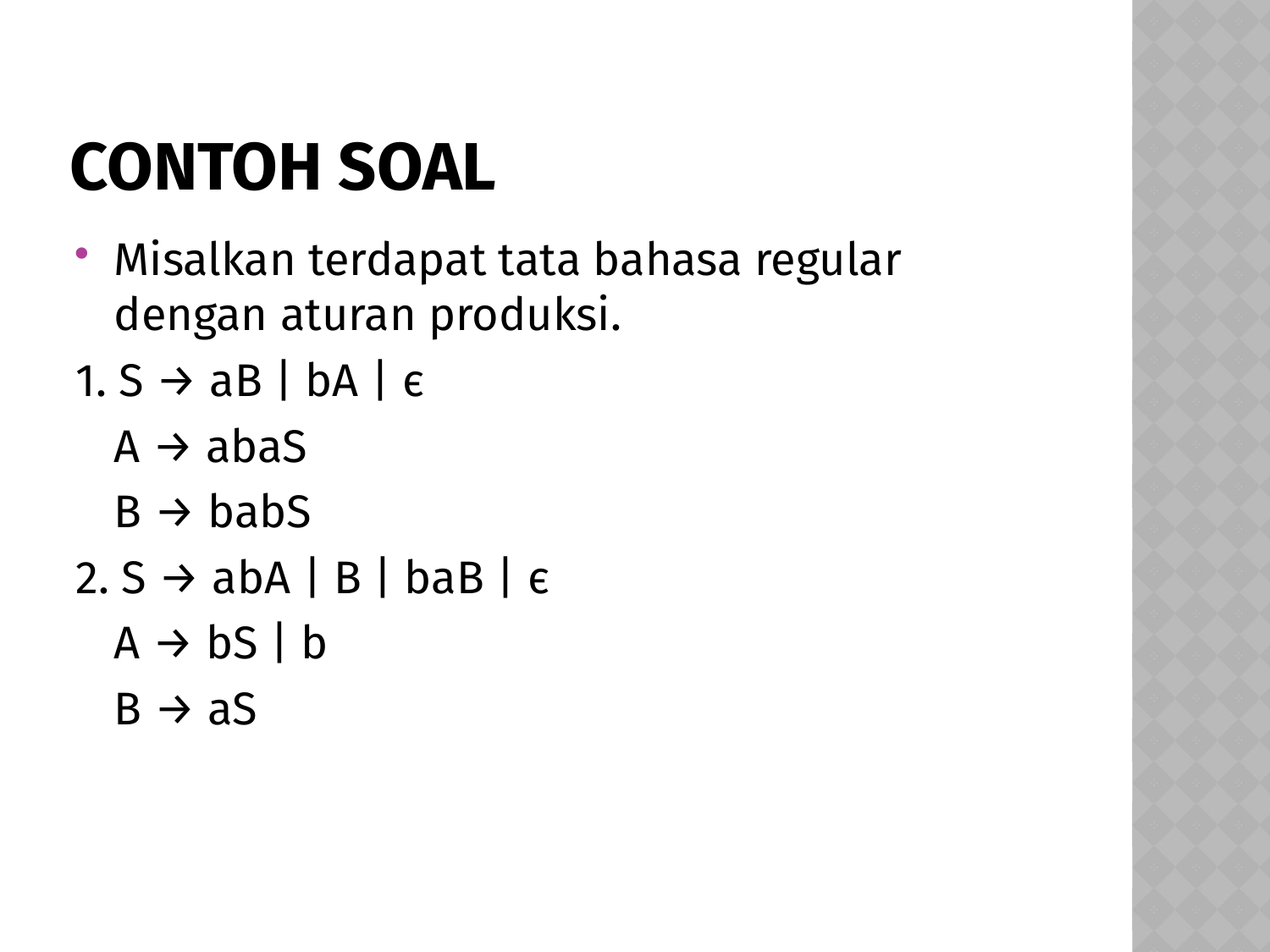

# Contoh soal
Misalkan terdapat tata bahasa regular dengan aturan produksi.
1. S → aB | bA | є
	A → abaS
	B → babS
2. S → abA | B | baB | є
	A → bS | b
	B → aS